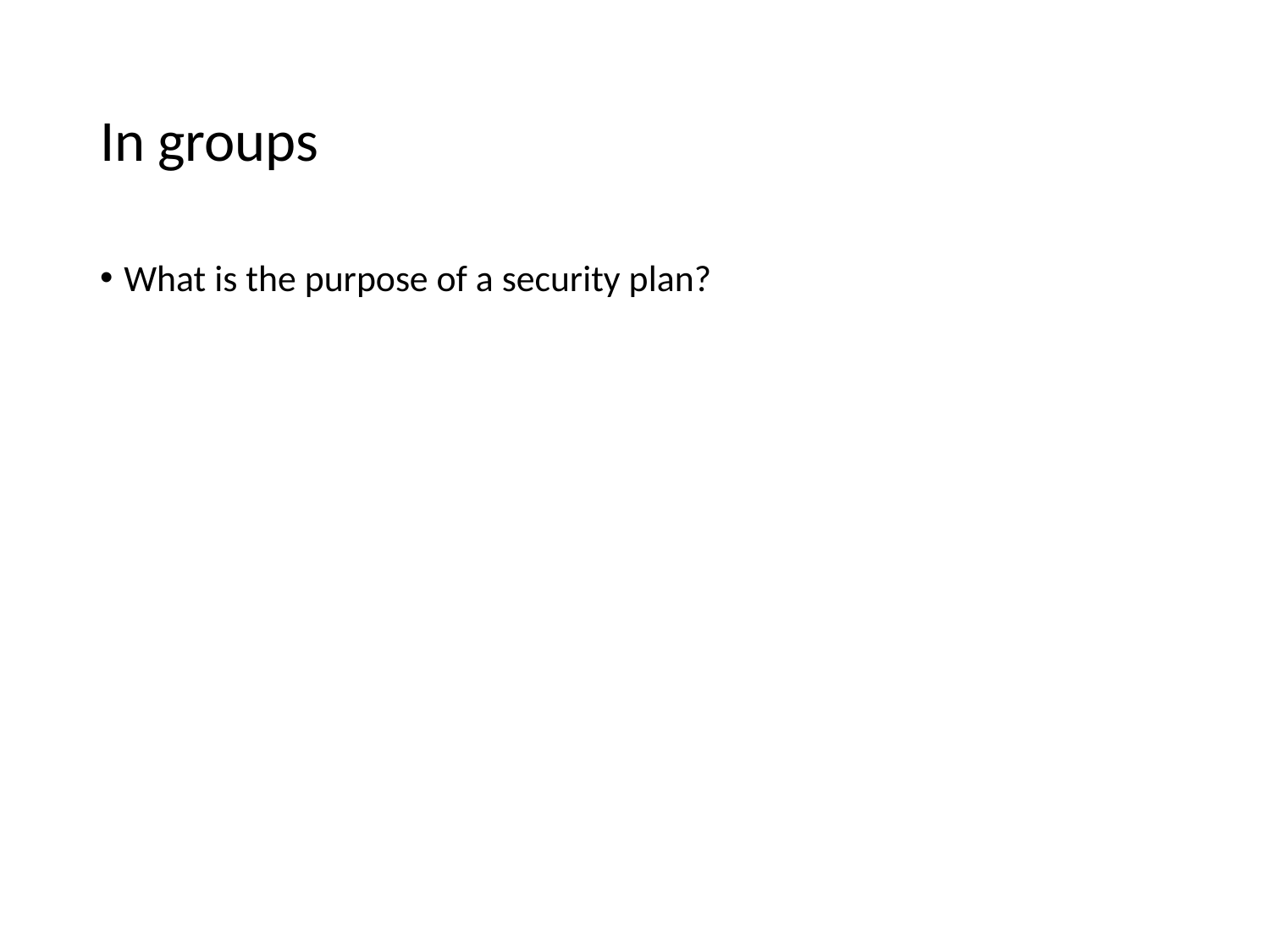

# In groups
What is the purpose of a security plan?